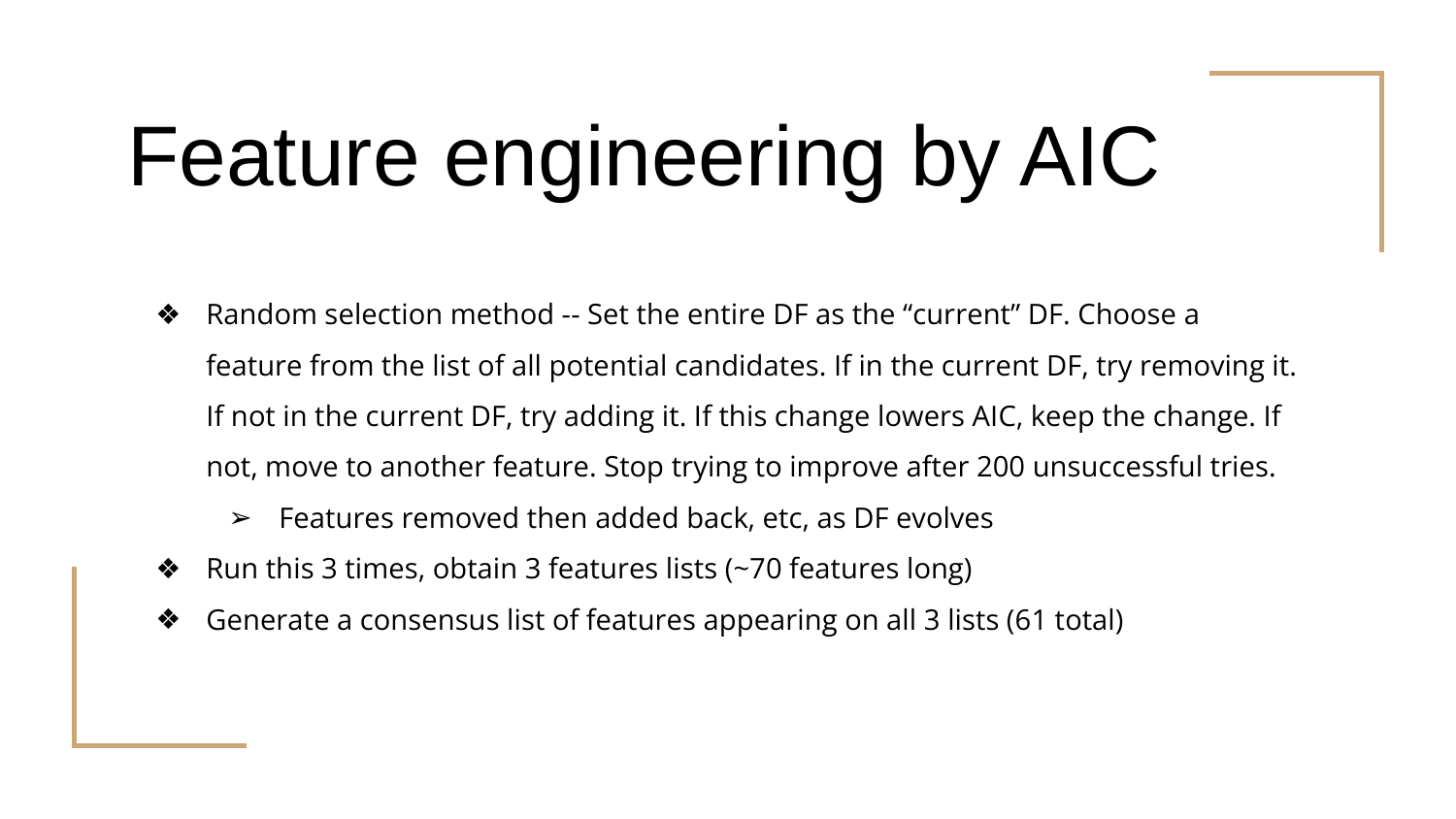

# Feature engineering by AIC

Random selection method -- Set the entire DF as the “current” DF. Choose a feature from the list of all potential candidates. If in the current DF, try removing it. If not in the current DF, try adding it. If this change lowers AIC, keep the change. If not, move to another feature. Stop trying to improve after 200 unsuccessful tries.
Features removed then added back, etc, as DF evolves
Run this 3 times, obtain 3 features lists (~70 features long)
Generate a consensus list of features appearing on all 3 lists (61 total)